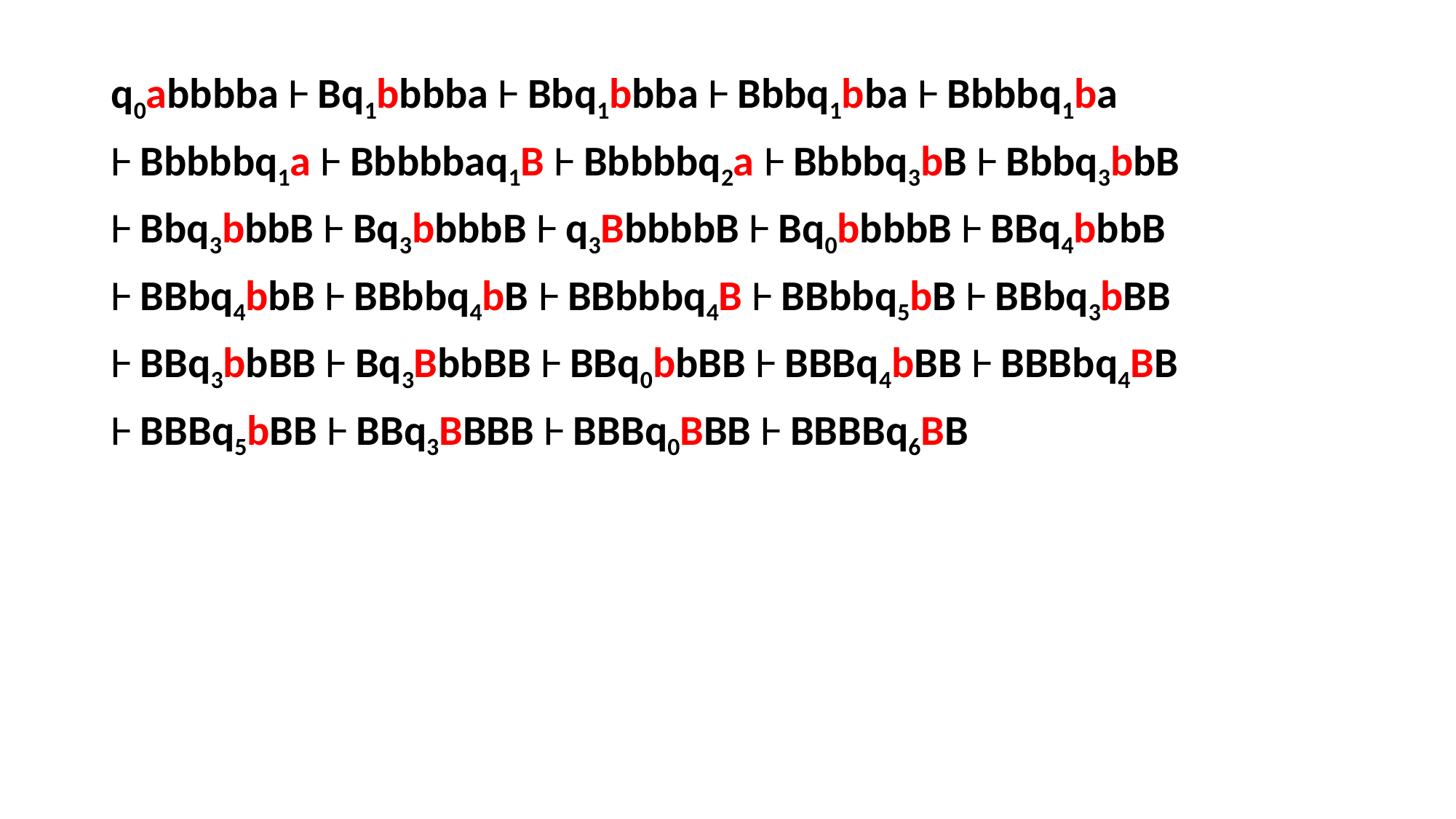

q0abbbba Ⱶ Bq1bbbba Ⱶ Bbq1bbba Ⱶ Bbbq1bba Ⱶ Bbbbq1ba
Ⱶ Bbbbbq1a Ⱶ Bbbbbaq1B Ⱶ Bbbbbq2a Ⱶ Bbbbq3bB Ⱶ Bbbq3bbB
Ⱶ Bbq3bbbB Ⱶ Bq3bbbbB Ⱶ q3BbbbbB Ⱶ Bq0bbbbB Ⱶ BBq4bbbB
Ⱶ BBbq4bbB Ⱶ BBbbq4bB Ⱶ BBbbbq4B Ⱶ BBbbq5bB Ⱶ BBbq3bBB
Ⱶ BBq3bbBB Ⱶ Bq3BbbBB Ⱶ BBq0bbBB Ⱶ BBBq4bBB Ⱶ BBBbq4BB
Ⱶ BBBq5bBB Ⱶ BBq3BBBB Ⱶ BBBq0BBB Ⱶ BBBBq6BB